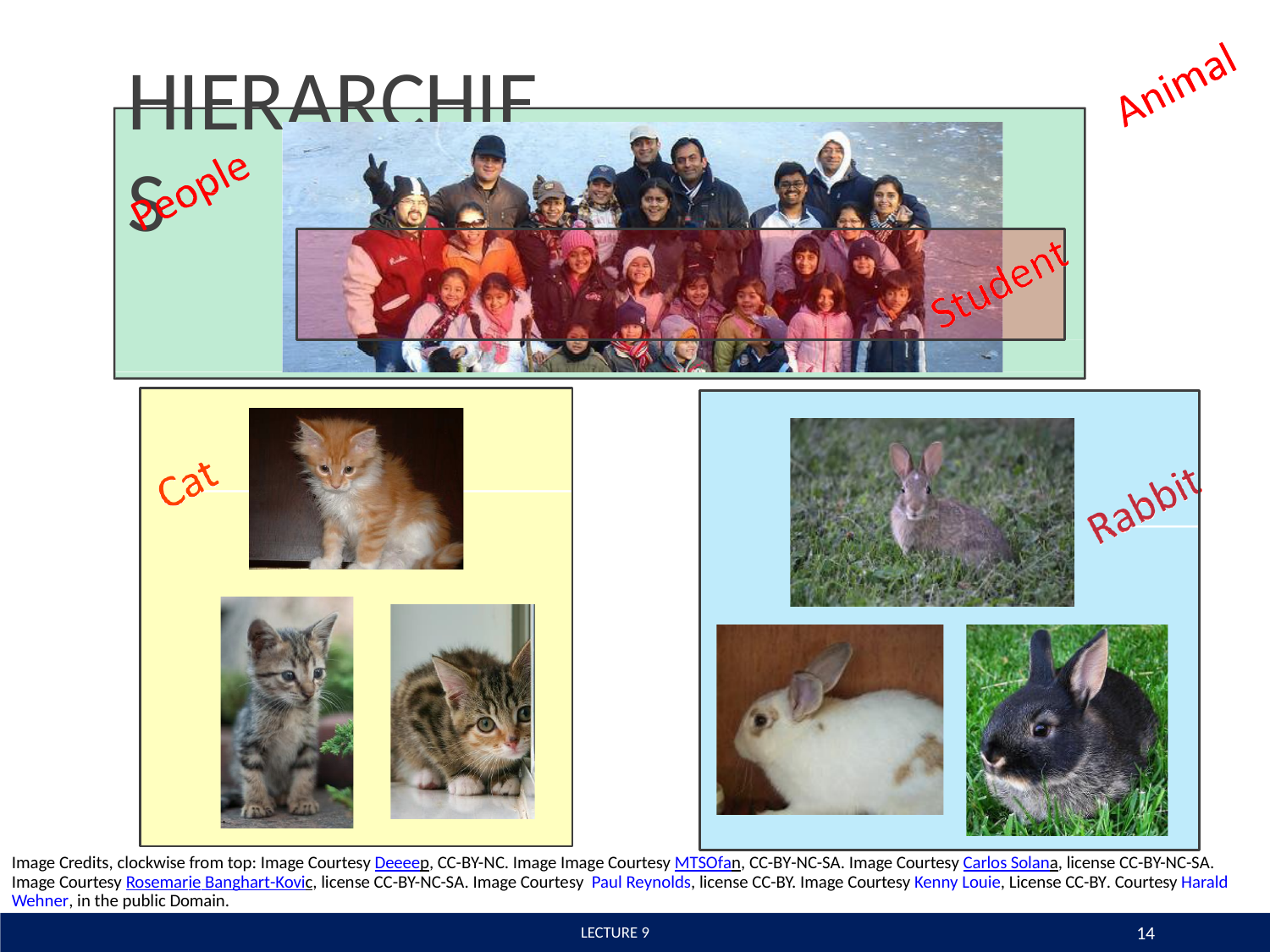

# HIERARCHIES

Image Credits, clockwise from top: Image Courtesy Deeeep, CC-BY-NC. Image Image Courtesy MTSOfan, CC-BY-NC-SA. Image Courtesy Carlos Solana, license CC-BY-NC-SA. Image Courtesy Rosemarie Banghart-Kovic, license CC-BY-NC-SA. Image Courtesy  Paul Reynolds, license CC-BY. Image Courtesy Kenny Louie, License CC-BY. Courtesy Harald Wehner, in the public Domain.

14
 LECTURE 9